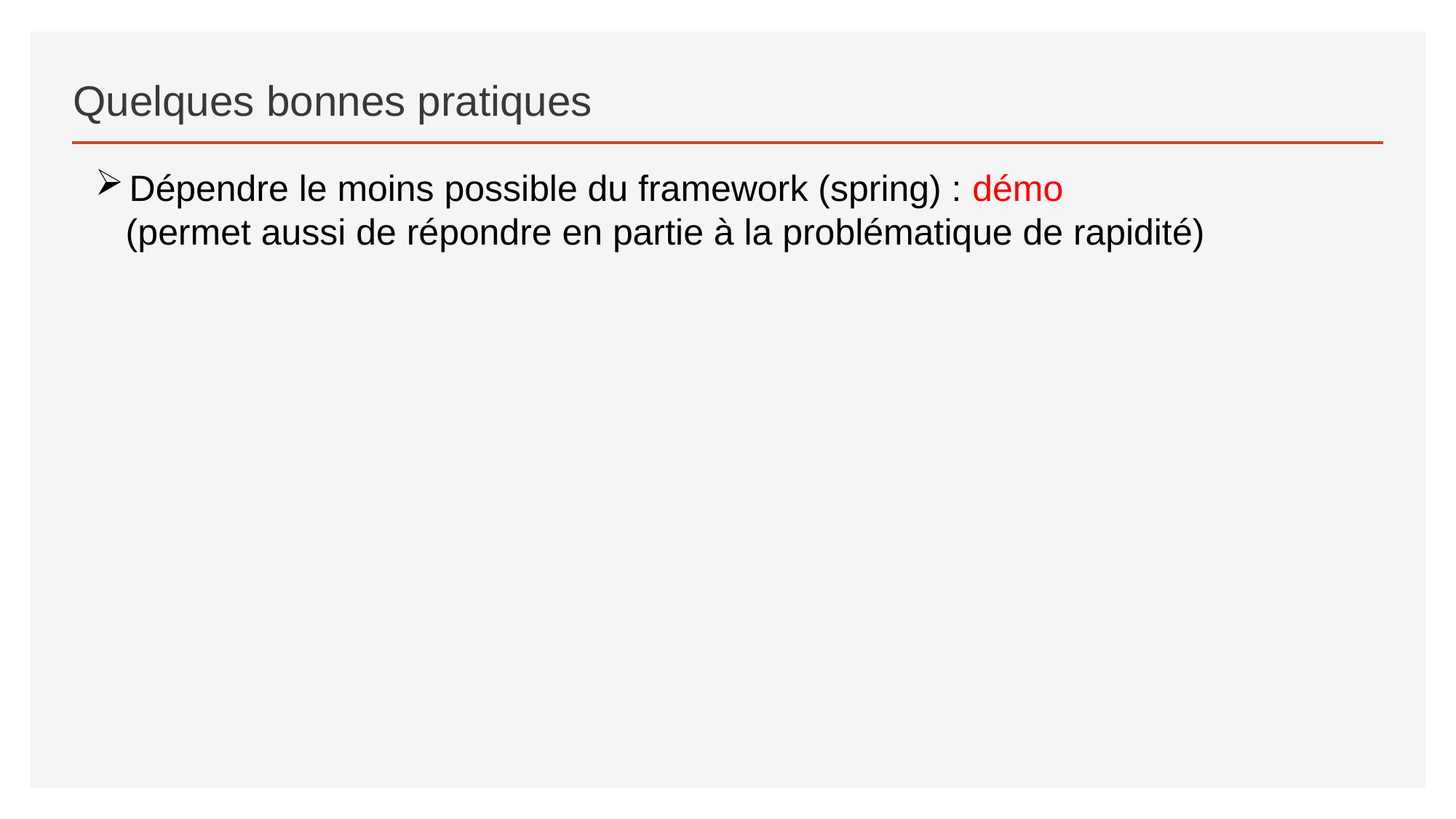

# Quelques bonnes pratiques
Dépendre le moins possible du framework (spring) : démo
   (permet aussi de répondre en partie à la problématique de rapidité)